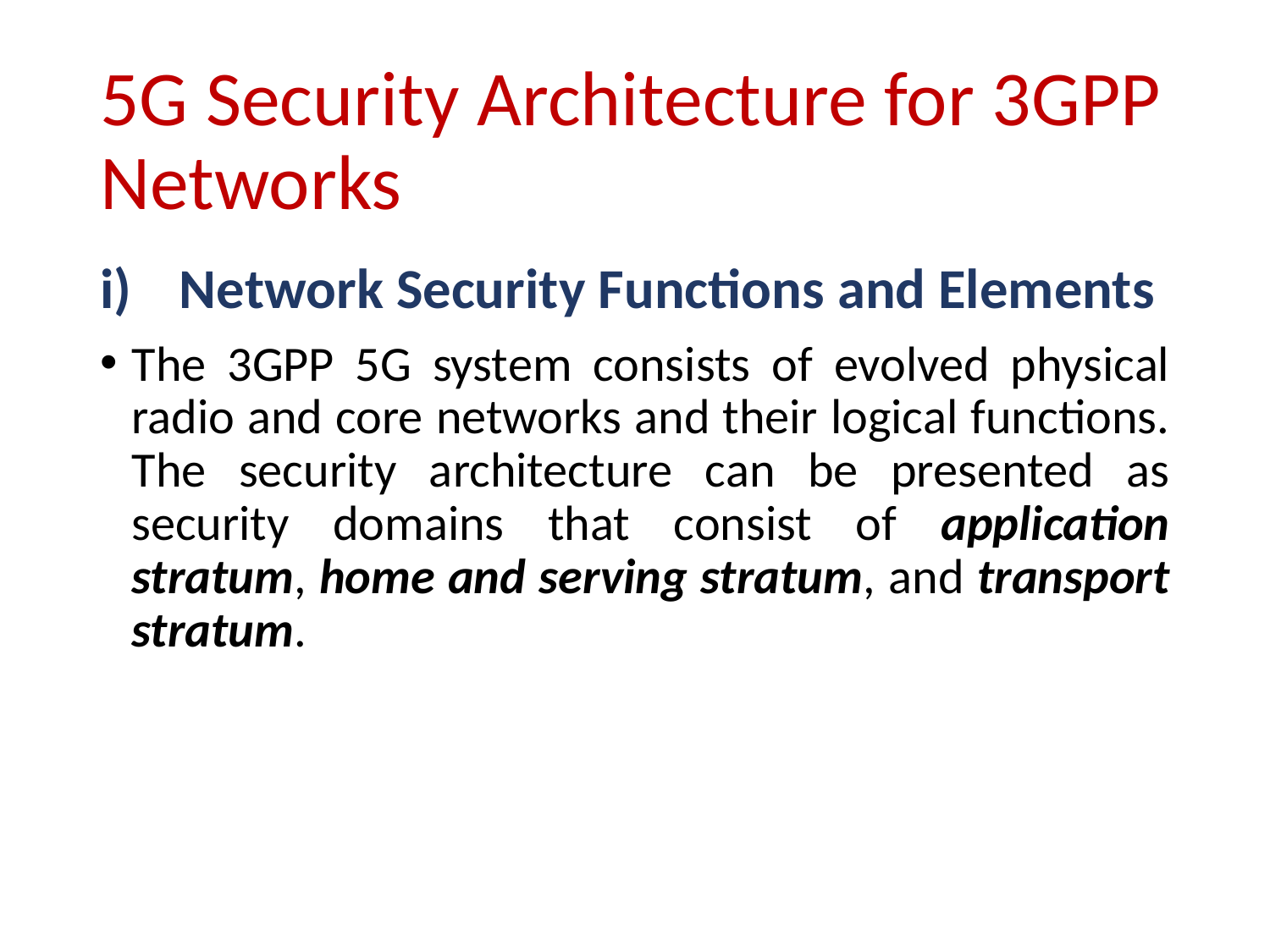

# 5G Security Architecture for 3GPP Networks
Network Security Functions and Elements
The 3GPP 5G system consists of evolved physical radio and core networks and their logical functions. The security architecture can be presented as security domains that consist of application stratum, home and serving stratum, and transport stratum.